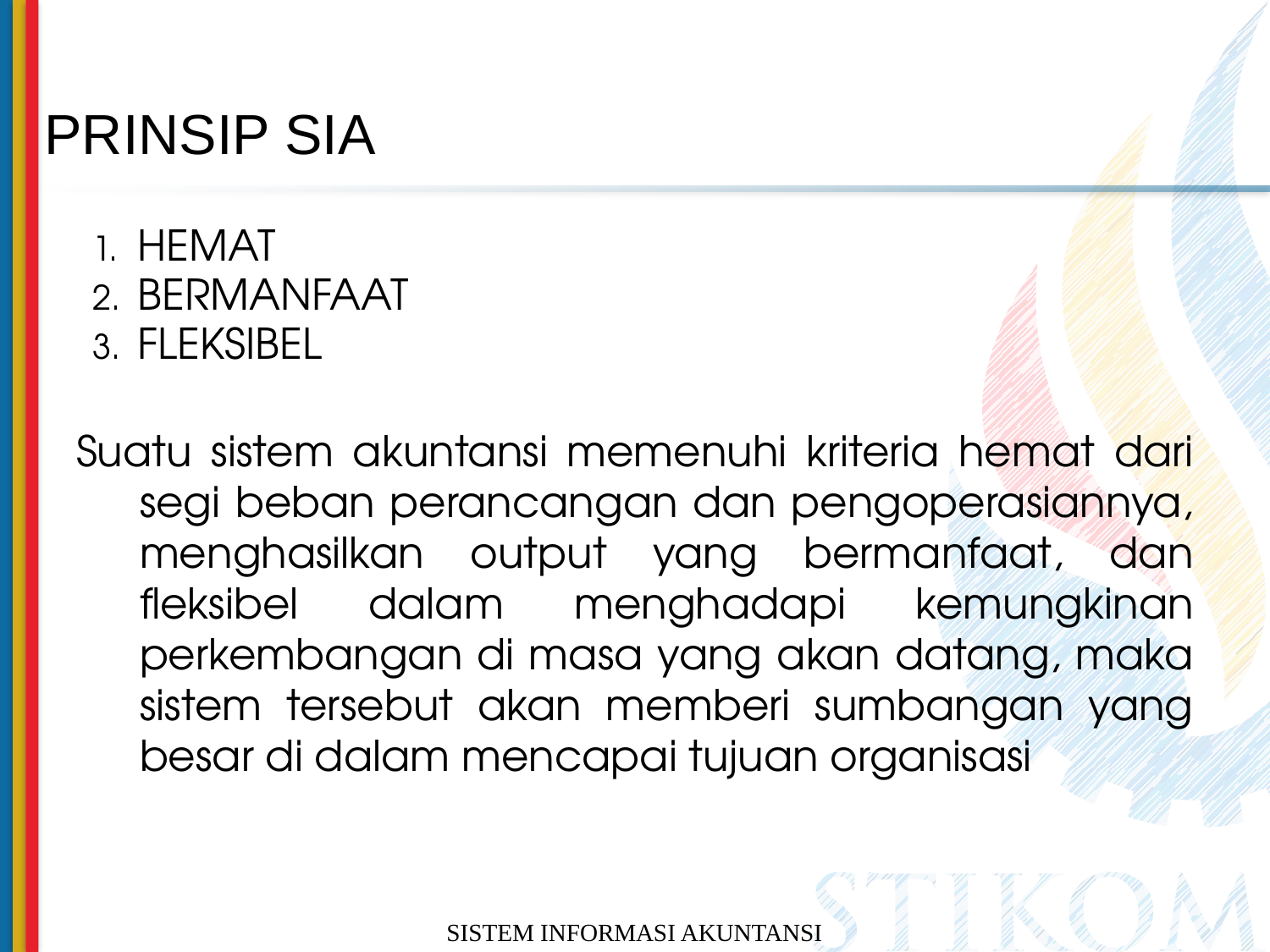

# PRINSIP SIA
HEMAT
BERMANFAAT
FLEKSIBEL

Suatu sistem akuntansi memenuhi kriteria hemat dari segi beban perancangan dan pengoperasiannya, menghasilkan output yang bermanfaat, dan fleksibel dalam menghadapi kemungkinan perkembangan di masa yang akan datang, maka sistem tersebut akan memberi sumbangan yang besar di dalam mencapai tujuan organisasi

SISTEM INFORMASI AKUNTANSI